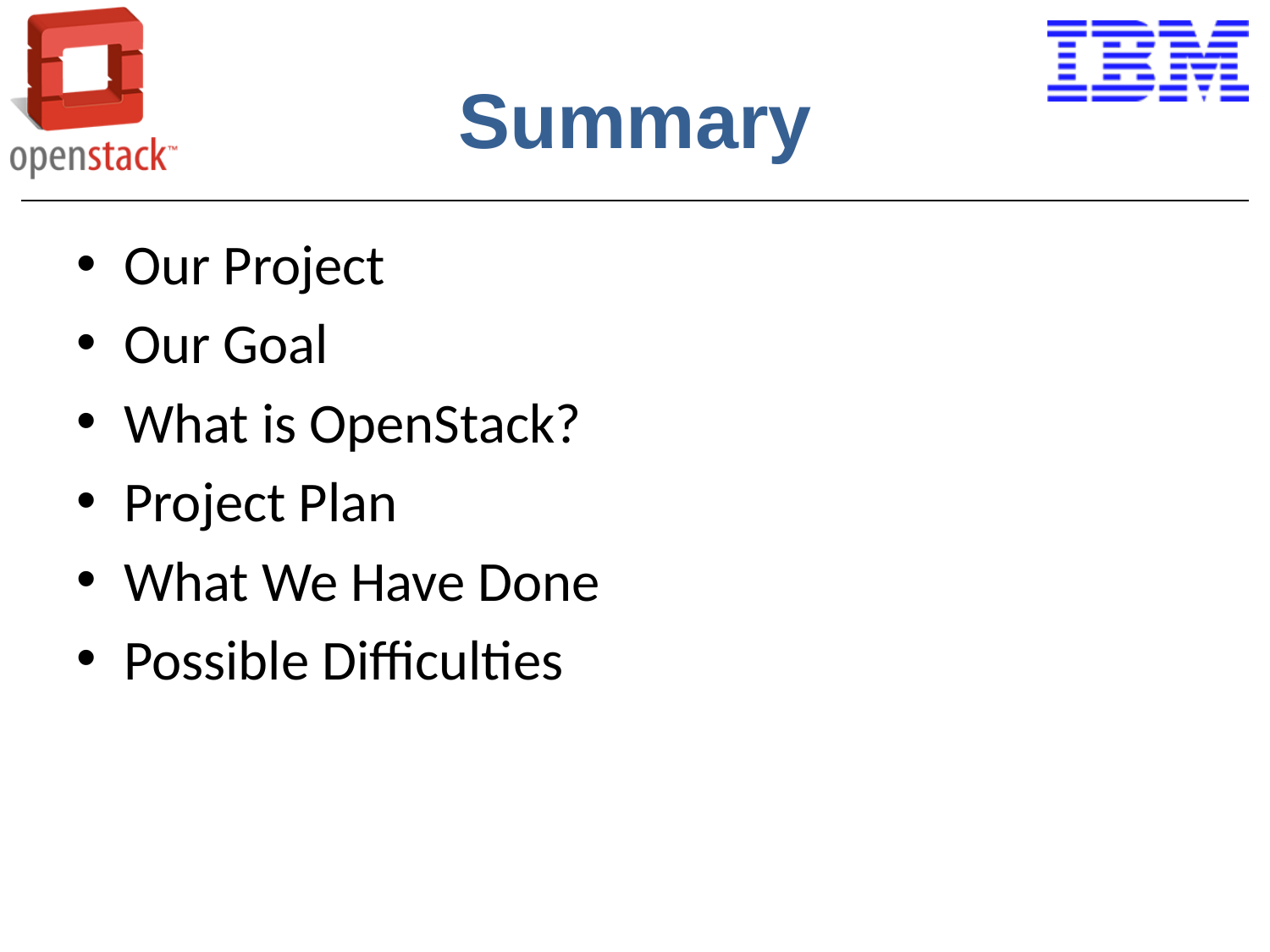

# Summary
Our Project
Our Goal
What is OpenStack?
Project Plan
What We Have Done
Possible Difficulties